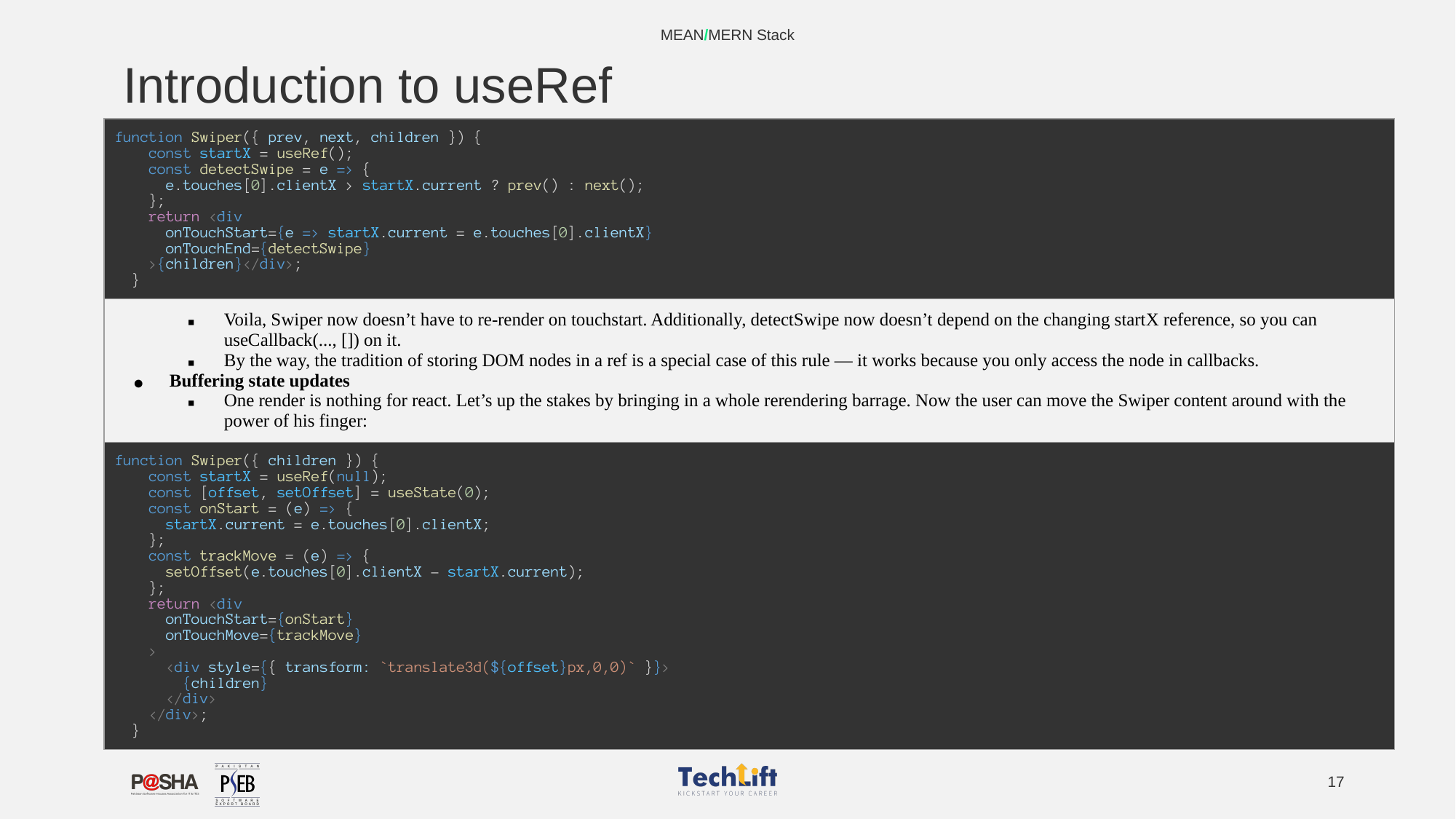

MEAN/MERN Stack
# Introduction to useRef
| function Swiper({ prev, next, children }) {     const startX = useRef();     const detectSwipe = e => {       e.touches[0].clientX > startX.current ? prev() : next();     };     return <div       onTouchStart={e => startX.current = e.touches[0].clientX}       onTouchEnd={detectSwipe}     >{children}</div>;   } |
| --- |
| Voila, Swiper now doesn’t have to re-render on touchstart. Additionally, detectSwipe now doesn’t depend on the changing startX reference, so you can useCallback(..., []) on it. By the way, the tradition of storing DOM nodes in a ref is a special case of this rule — it works because you only access the node in callbacks. Buffering state updates One render is nothing for react. Let’s up the stakes by bringing in a whole rerendering barrage. Now the user can move the Swiper content around with the power of his finger: |
| function Swiper({ children }) {     const startX = useRef(null);     const [offset, setOffset] = useState(0);     const onStart = (e) => {       startX.current = e.touches[0].clientX;     };     const trackMove = (e) => {       setOffset(e.touches[0].clientX - startX.current);     };     return <div       onTouchStart={onStart}       onTouchMove={trackMove}     >       <div style={{ transform: `translate3d(${offset}px,0,0)` }}>         {children}       </div>     </div>;   } |
17